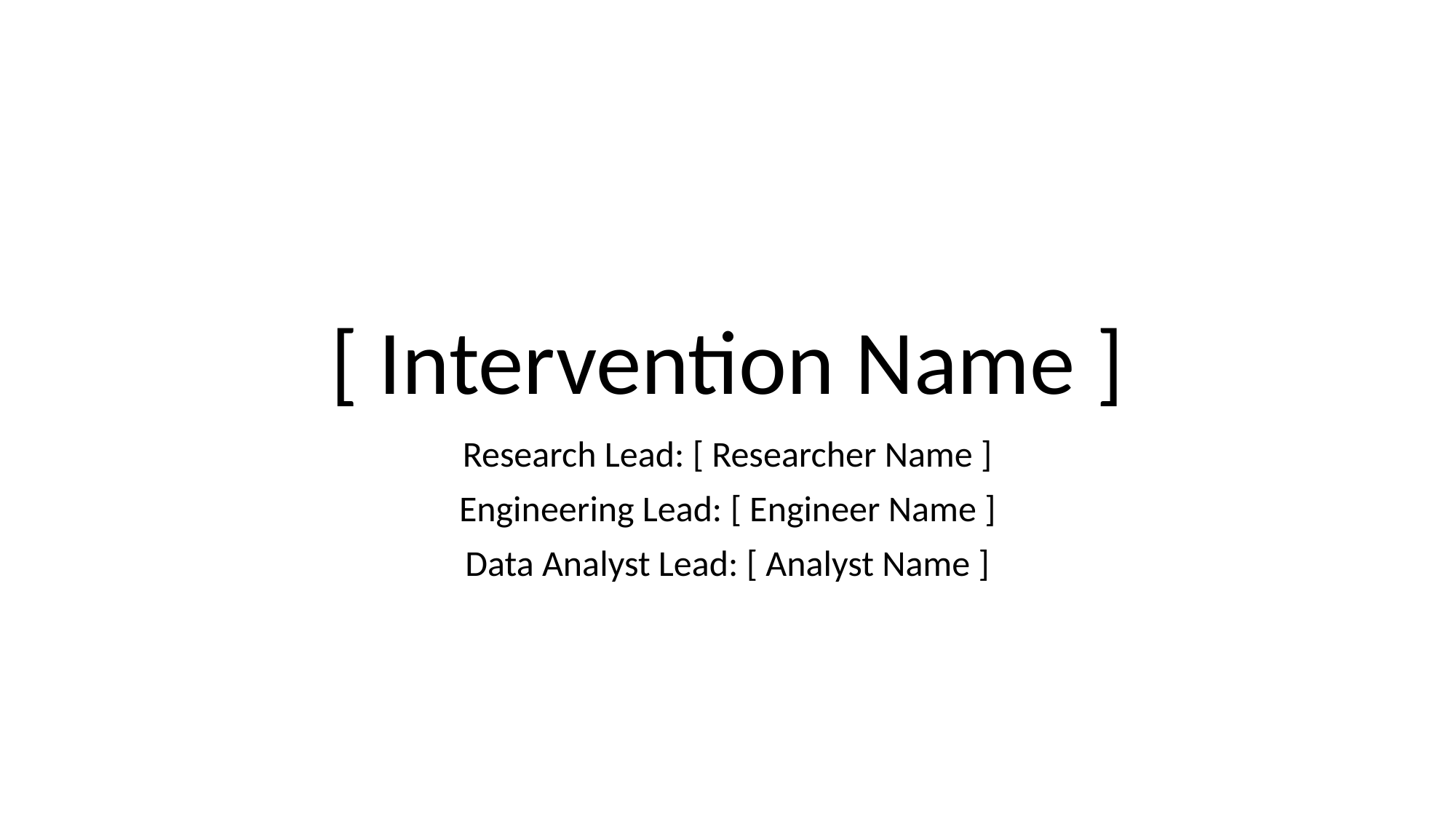

# [ Intervention Name ]
Research Lead: [ Researcher Name ]
Engineering Lead: [ Engineer Name ]
Data Analyst Lead: [ Analyst Name ]